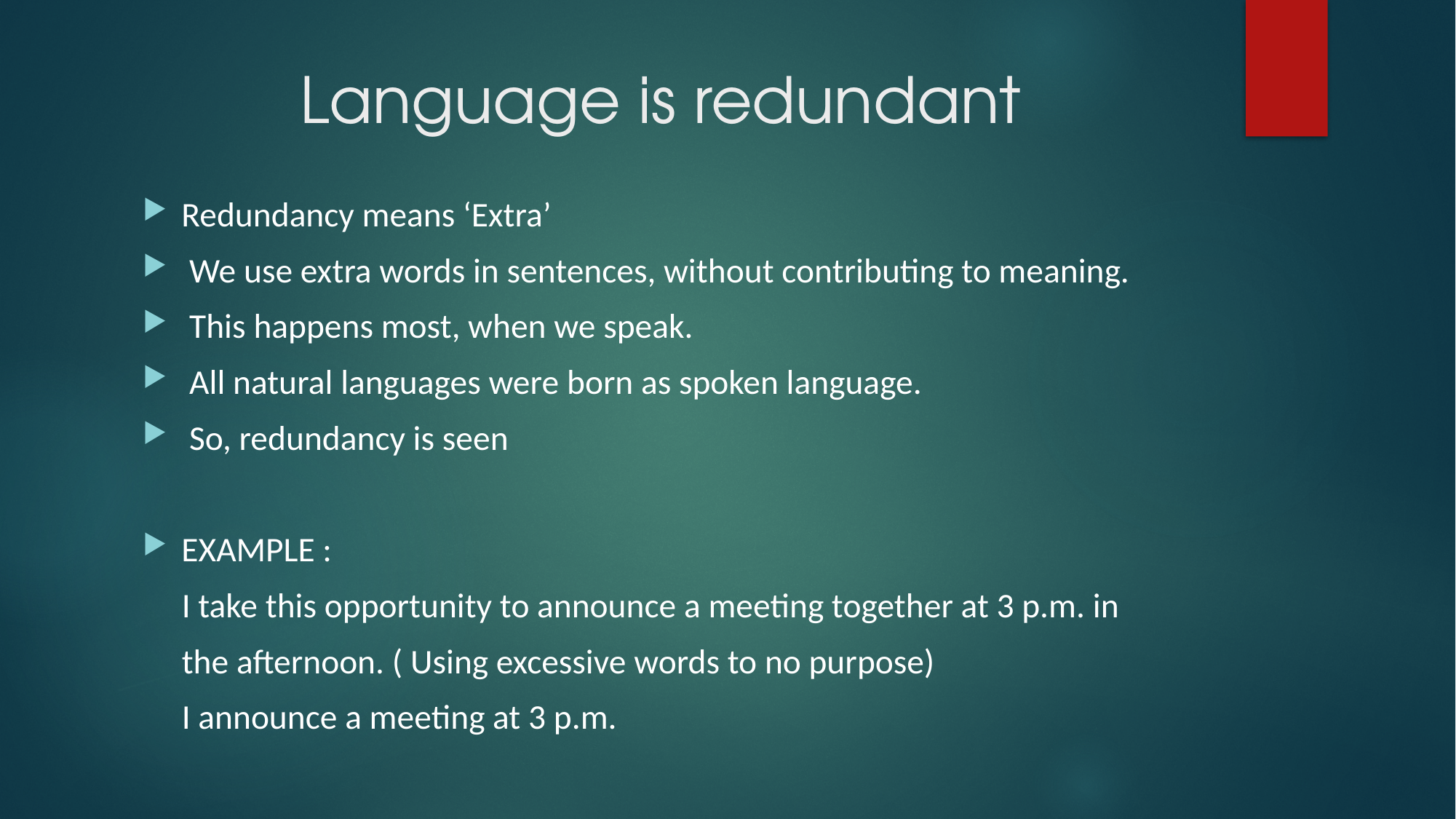

# Language is redundant
Redundancy means ‘Extra’
 We use extra words in sentences, without contributing to meaning.
 This happens most, when we speak.
 All natural languages were born as spoken language.
 So, redundancy is seen

EXAMPLE :
     I take this opportunity to announce a meeting together at 3 p.m. in
     the afternoon. ( Using excessive words to no purpose)
     I announce a meeting at 3 p.m.